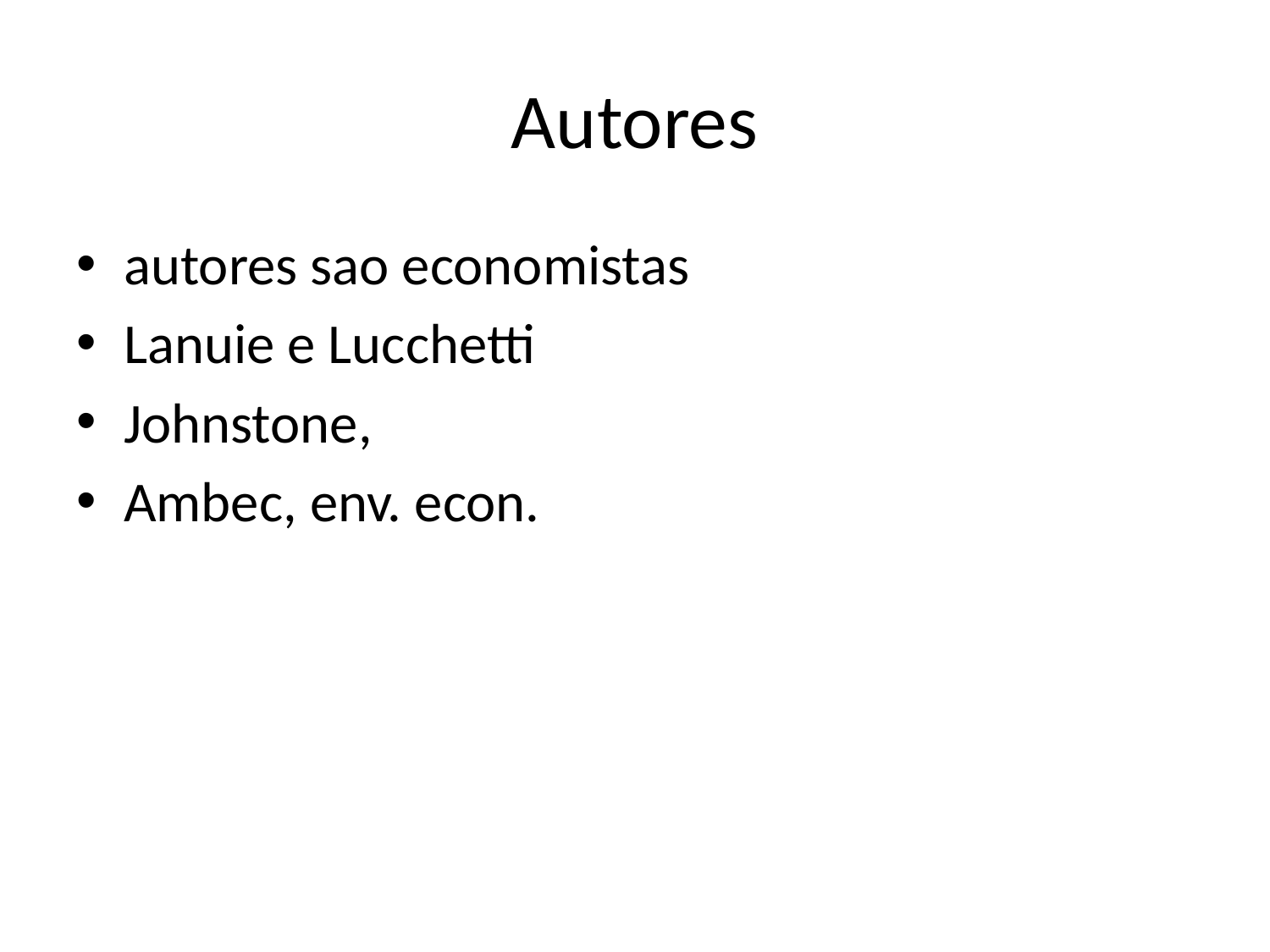

# Autores
autores sao economistas
Lanuie e Lucchetti
Johnstone,
Ambec, env. econ.